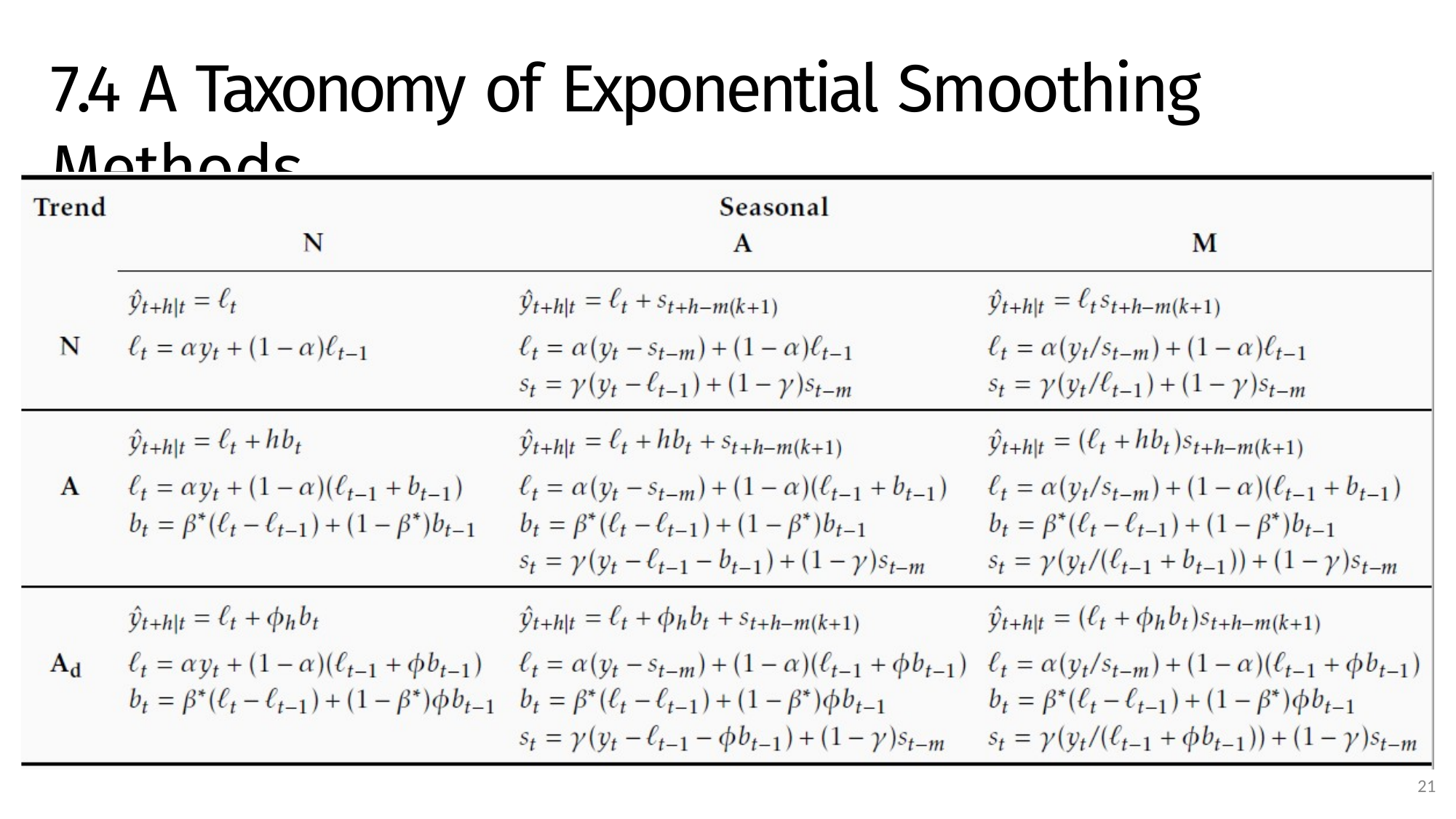

# 7.4 A Taxonomy of Exponential Smoothing Methods

21